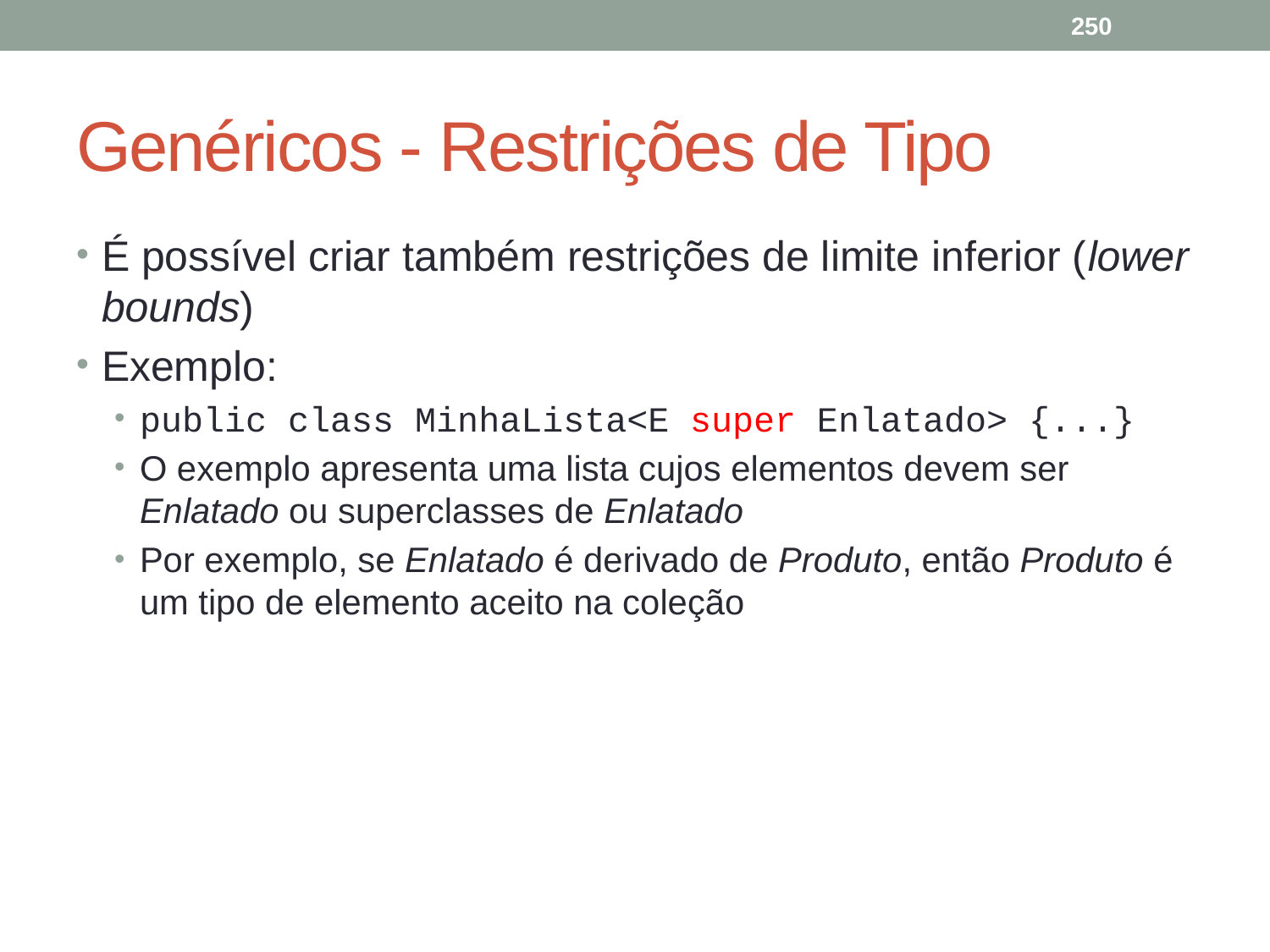

250
# Genéricos - Restrições de Tipo
É possível criar também restrições de limite inferior (lower bounds)
Exemplo:
public class MinhaLista<E super Enlatado> {...}
O exemplo apresenta uma lista cujos elementos devem ser Enlatado ou superclasses de Enlatado
Por exemplo, se Enlatado é derivado de Produto, então Produto é um tipo de elemento aceito na coleção